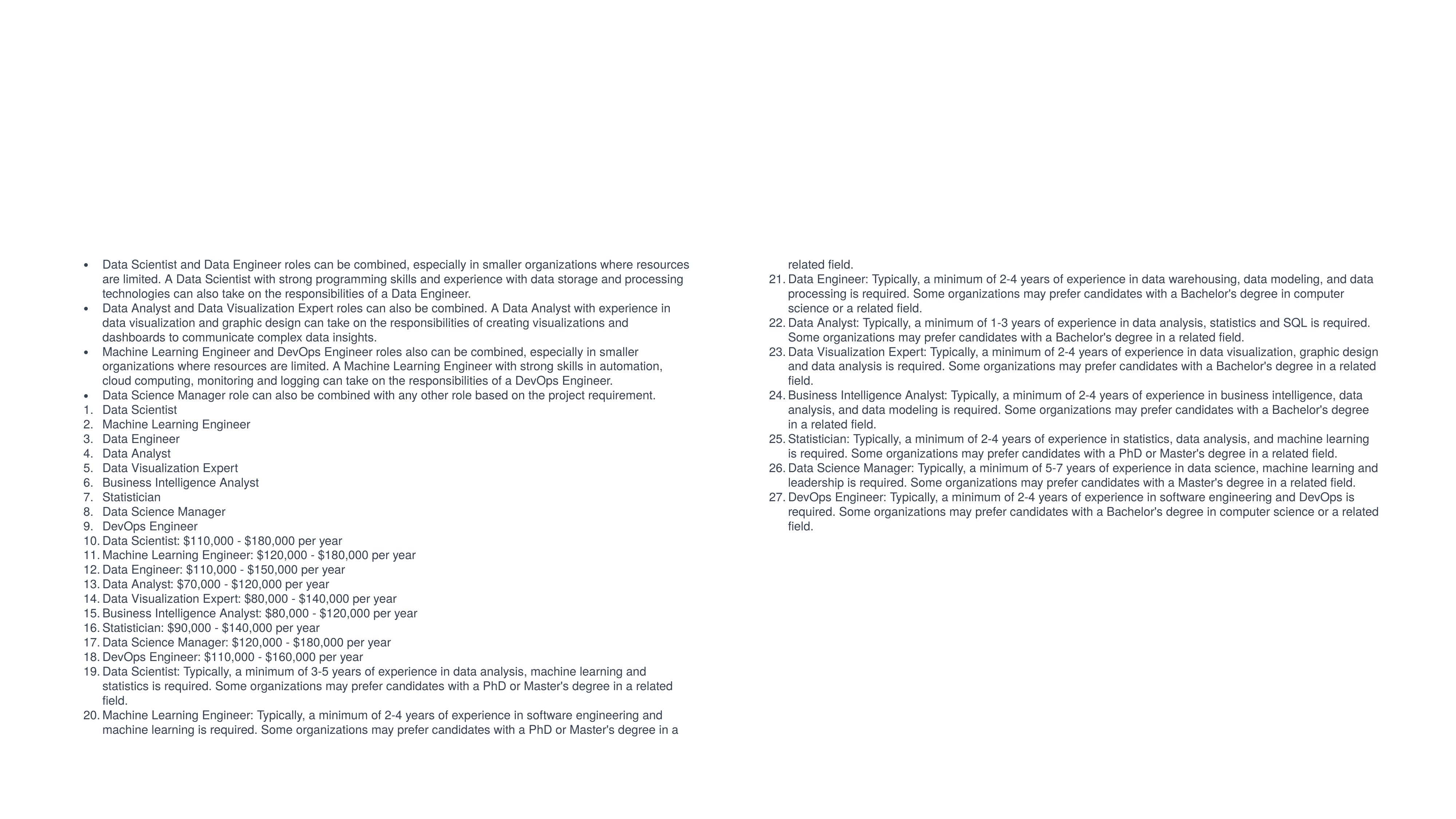

Data Scientist and Data Engineer roles can be combined, especially in smaller organizations where resources are limited. A Data Scientist with strong programming skills and experience with data storage and processing technologies can also take on the responsibilities of a Data Engineer.
Data Analyst and Data Visualization Expert roles can also be combined. A Data Analyst with experience in data visualization and graphic design can take on the responsibilities of creating visualizations and dashboards to communicate complex data insights.
Machine Learning Engineer and DevOps Engineer roles also can be combined, especially in smaller organizations where resources are limited. A Machine Learning Engineer with strong skills in automation, cloud computing, monitoring and logging can take on the responsibilities of a DevOps Engineer.
Data Science Manager role can also be combined with any other role based on the project requirement.
Data Scientist
Machine Learning Engineer
Data Engineer
Data Analyst
Data Visualization Expert
Business Intelligence Analyst
Statistician
Data Science Manager
DevOps Engineer
Data Scientist: $110,000 - $180,000 per year
Machine Learning Engineer: $120,000 - $180,000 per year
Data Engineer: $110,000 - $150,000 per year
Data Analyst: $70,000 - $120,000 per year
Data Visualization Expert: $80,000 - $140,000 per year
Business Intelligence Analyst: $80,000 - $120,000 per year
Statistician: $90,000 - $140,000 per year
Data Science Manager: $120,000 - $180,000 per year
DevOps Engineer: $110,000 - $160,000 per year
Data Scientist: Typically, a minimum of 3-5 years of experience in data analysis, machine learning and statistics is required. Some organizations may prefer candidates with a PhD or Master's degree in a related field.
Machine Learning Engineer: Typically, a minimum of 2-4 years of experience in software engineering and machine learning is required. Some organizations may prefer candidates with a PhD or Master's degree in a related field.
Data Engineer: Typically, a minimum of 2-4 years of experience in data warehousing, data modeling, and data processing is required. Some organizations may prefer candidates with a Bachelor's degree in computer science or a related field.
Data Analyst: Typically, a minimum of 1-3 years of experience in data analysis, statistics and SQL is required. Some organizations may prefer candidates with a Bachelor's degree in a related field.
Data Visualization Expert: Typically, a minimum of 2-4 years of experience in data visualization, graphic design and data analysis is required. Some organizations may prefer candidates with a Bachelor's degree in a related field.
Business Intelligence Analyst: Typically, a minimum of 2-4 years of experience in business intelligence, data analysis, and data modeling is required. Some organizations may prefer candidates with a Bachelor's degree in a related field.
Statistician: Typically, a minimum of 2-4 years of experience in statistics, data analysis, and machine learning is required. Some organizations may prefer candidates with a PhD or Master's degree in a related field.
Data Science Manager: Typically, a minimum of 5-7 years of experience in data science, machine learning and leadership is required. Some organizations may prefer candidates with a Master's degree in a related field.
DevOps Engineer: Typically, a minimum of 2-4 years of experience in software engineering and DevOps is required. Some organizations may prefer candidates with a Bachelor's degree in computer science or a related field.